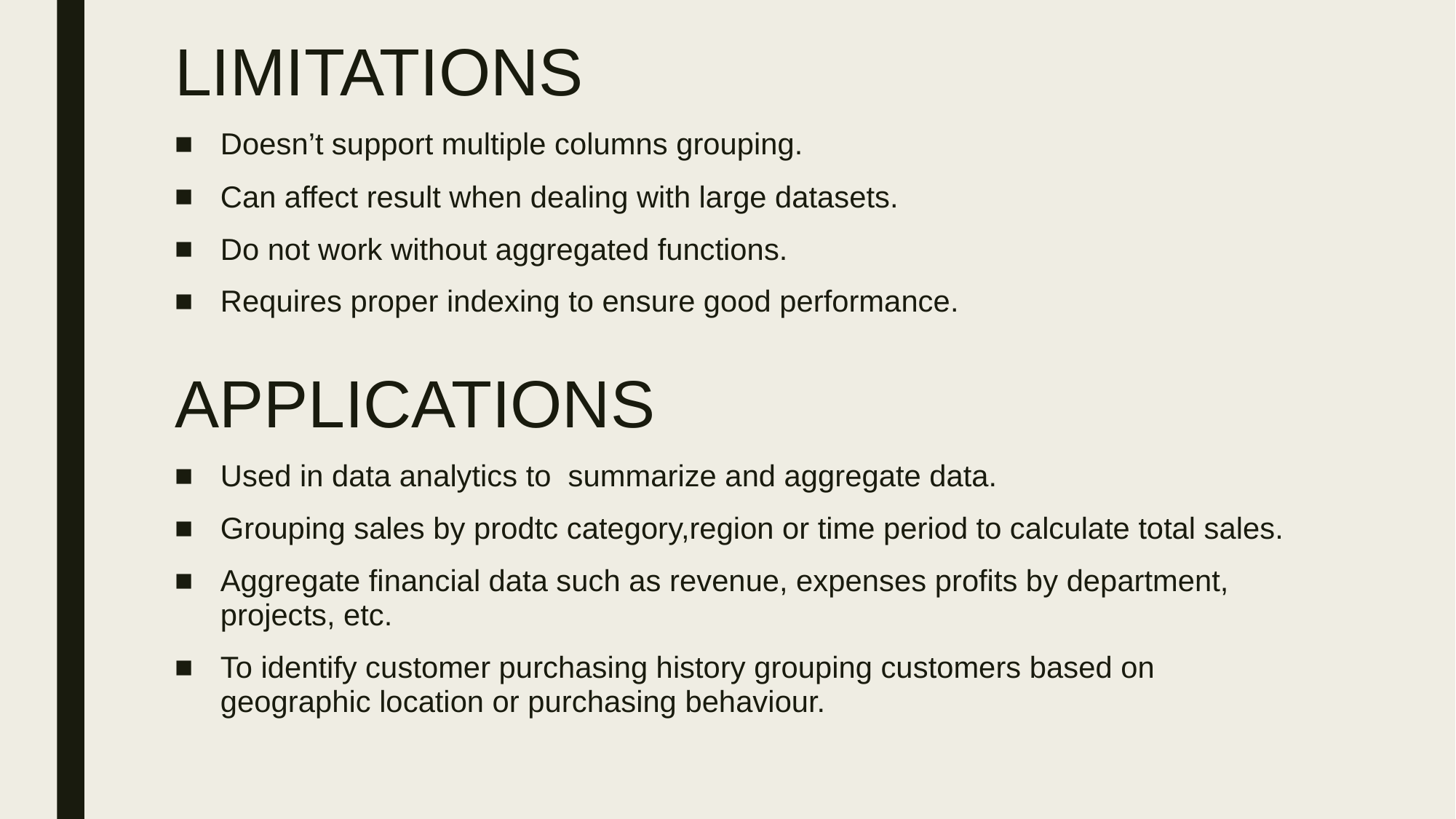

# LIMITATIONS
Doesn’t support multiple columns grouping.
Can affect result when dealing with large datasets.
Do not work without aggregated functions.
Requires proper indexing to ensure good performance.

APPLICATIONS
Used in data analytics to  summarize and aggregate data.
Grouping sales by prodtc category,region or time period to calculate total sales.
Aggregate financial data such as revenue, expenses profits by department, projects, etc.
To identify customer purchasing history grouping customers based on geographic location or purchasing behaviour.